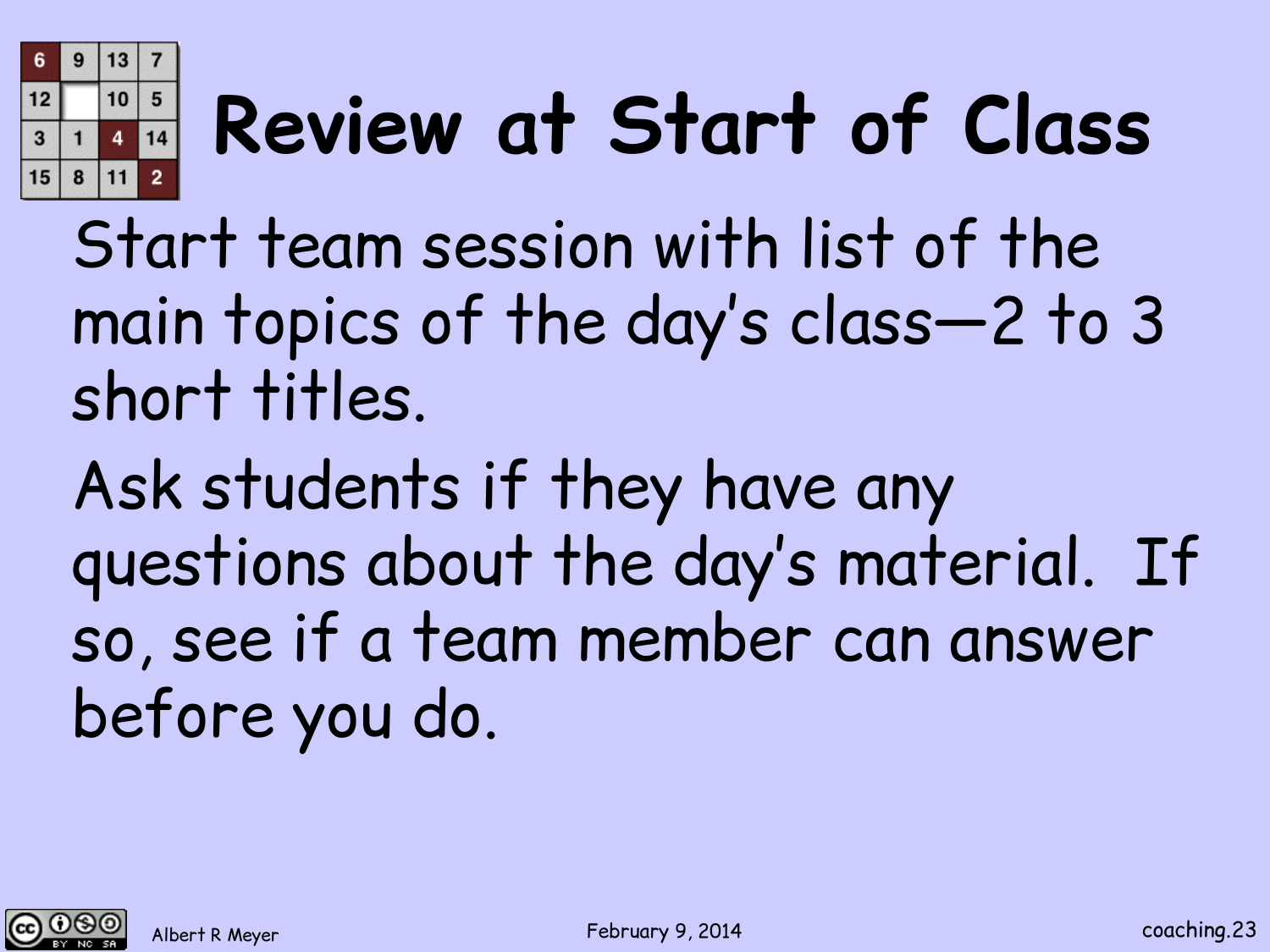

# Review at Start of Class
Start team session with list of the main topics of the day’s class—2 to 3 short titles.
Ask students if they have any questions about the day’s material.  If so, see if a team member can answer before you do.
coaching.23